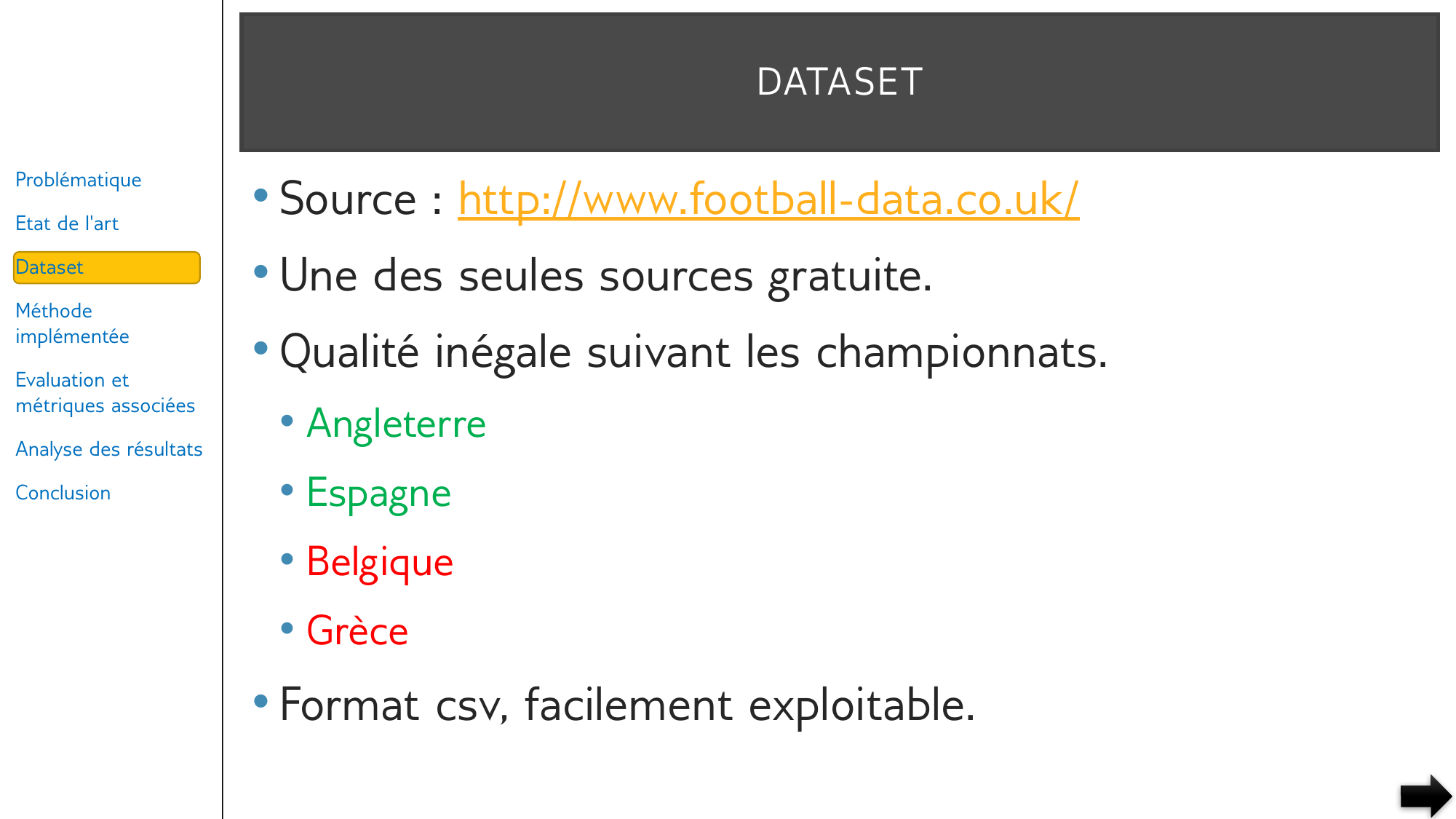

# dataset
Source : http://www.football-data.co.uk/
Une des seules sources gratuite.
Qualité inégale suivant les championnats.
Angleterre
Espagne
Belgique
Grèce
Format csv, facilement exploitable.